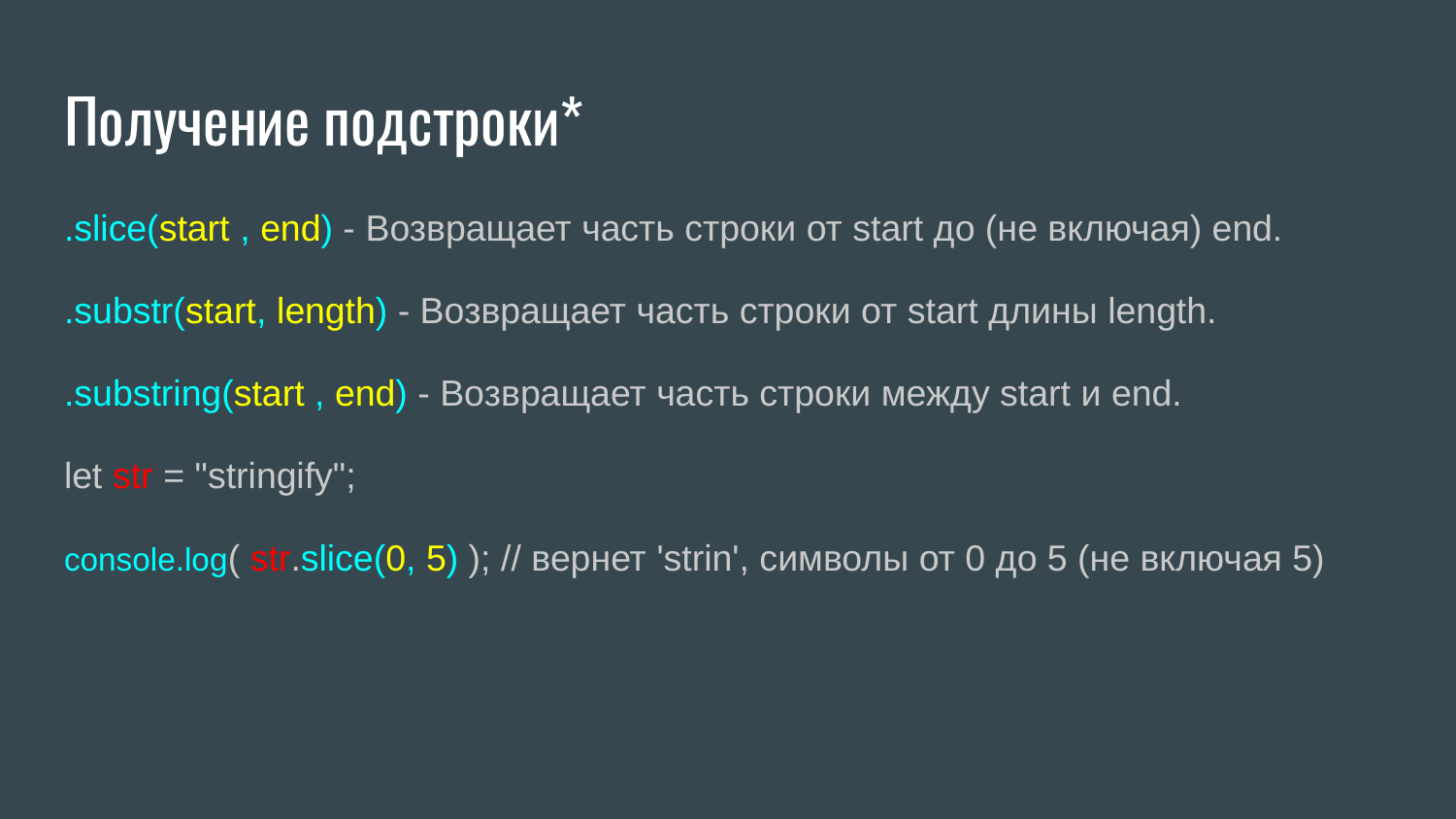

Получение подстроки*
.slice(start , end) - Возвращает часть строки от start до (не включая) end.
.substr(start, length) - Возвращает часть строки от start длины length.
.substring(start , end) - Возвращает часть строки между start и end.
let str = "stringify";
console.log( str.slice(0, 5) ); // вернет 'strin', символы от 0 до 5 (не включая 5)